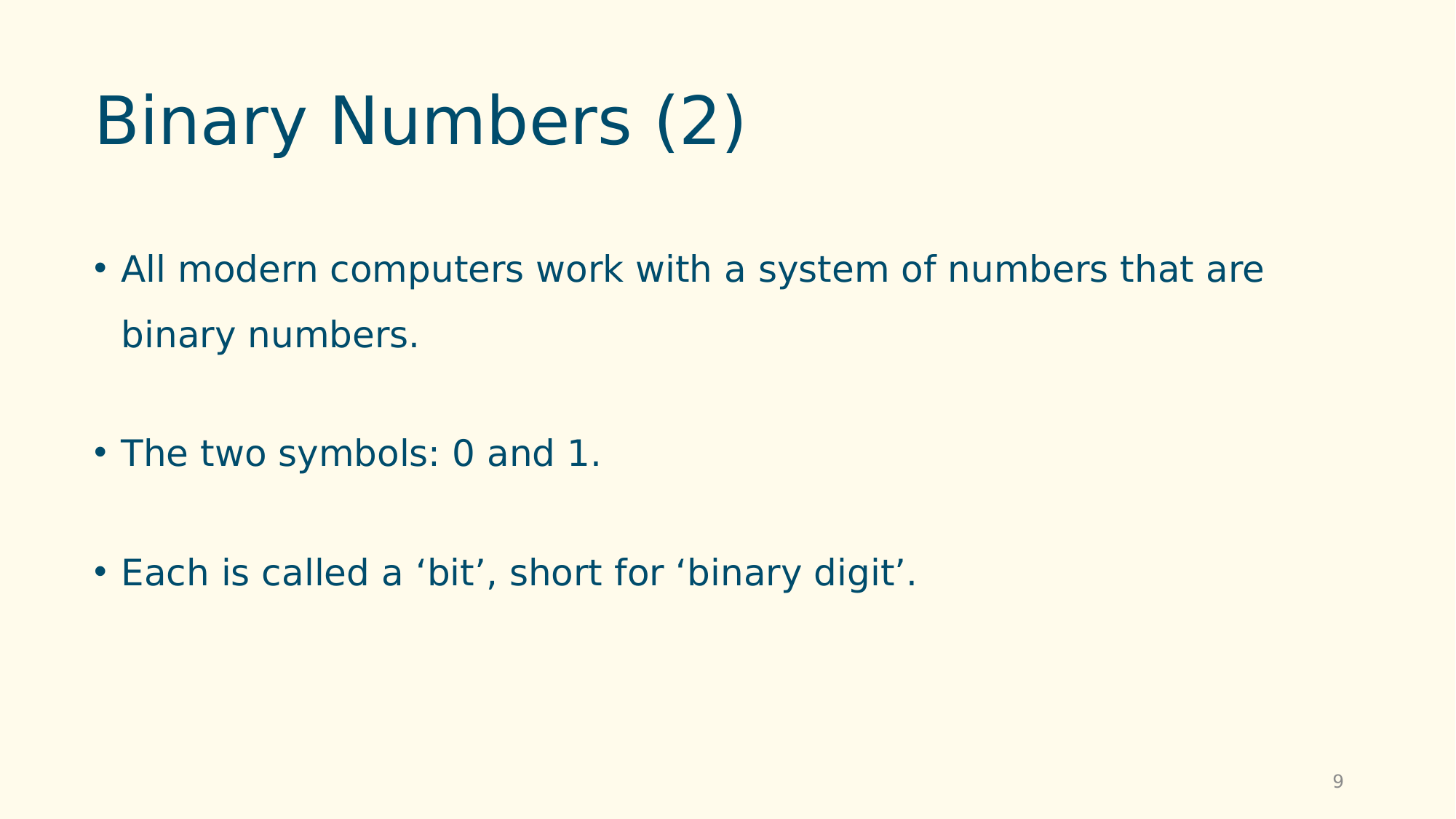

# Binary Numbers (2)
All modern computers work with a system of numbers that are binary numbers.

The two symbols: 0 and 1.

Each is called a ‘bit’, short for ‘binary digit’.
9